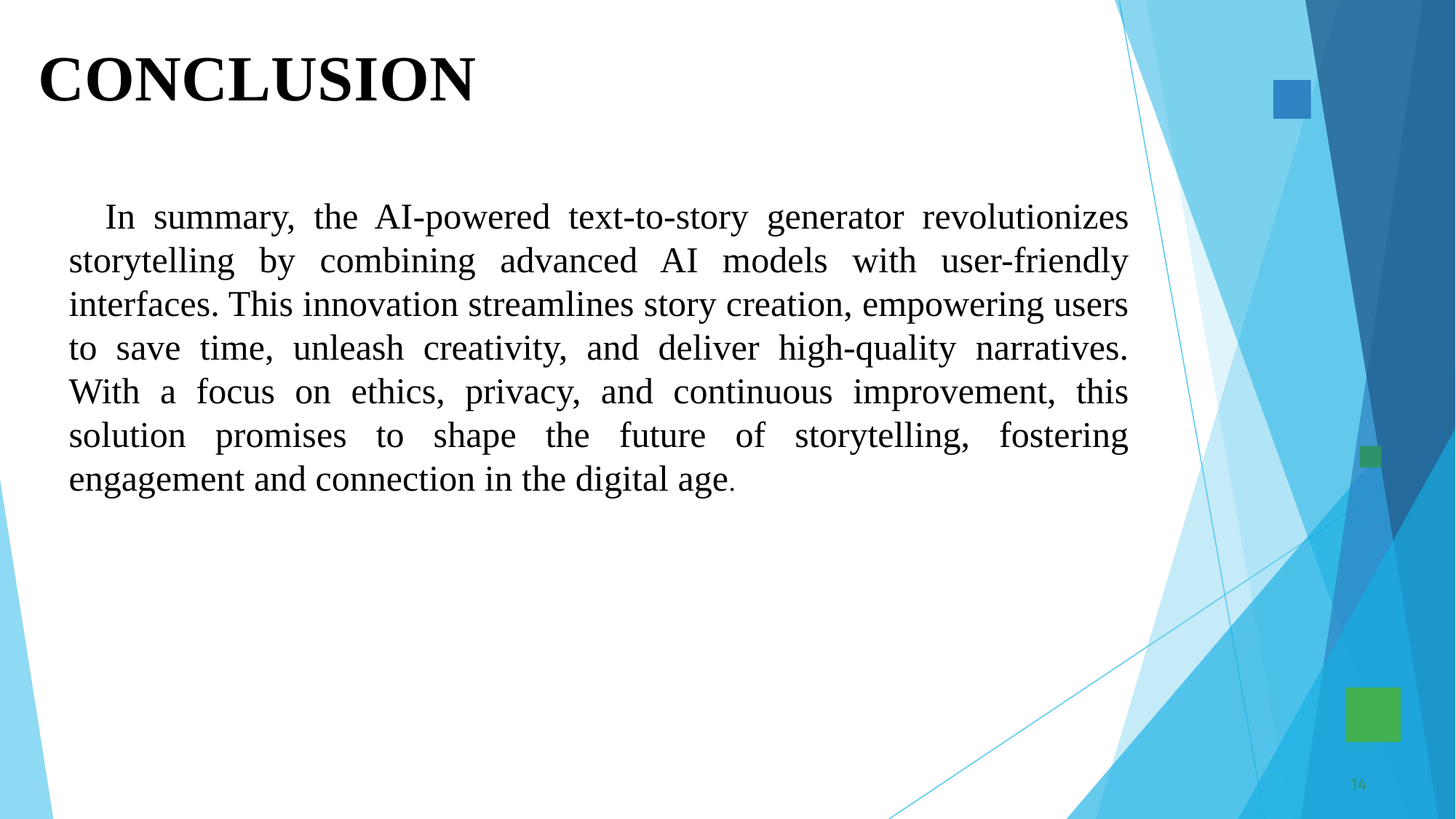

# CONCLUSION

  In summary, the AI-powered text-to-story generator revolutionizes storytelling by combining advanced AI models with user-friendly interfaces. This innovation streamlines story creation, empowering users to save time, unleash creativity, and deliver high-quality narratives. With a focus on ethics, privacy, and continuous improvement, this solution promises to shape the future of storytelling, fostering engagement and connection in the digital age.

14